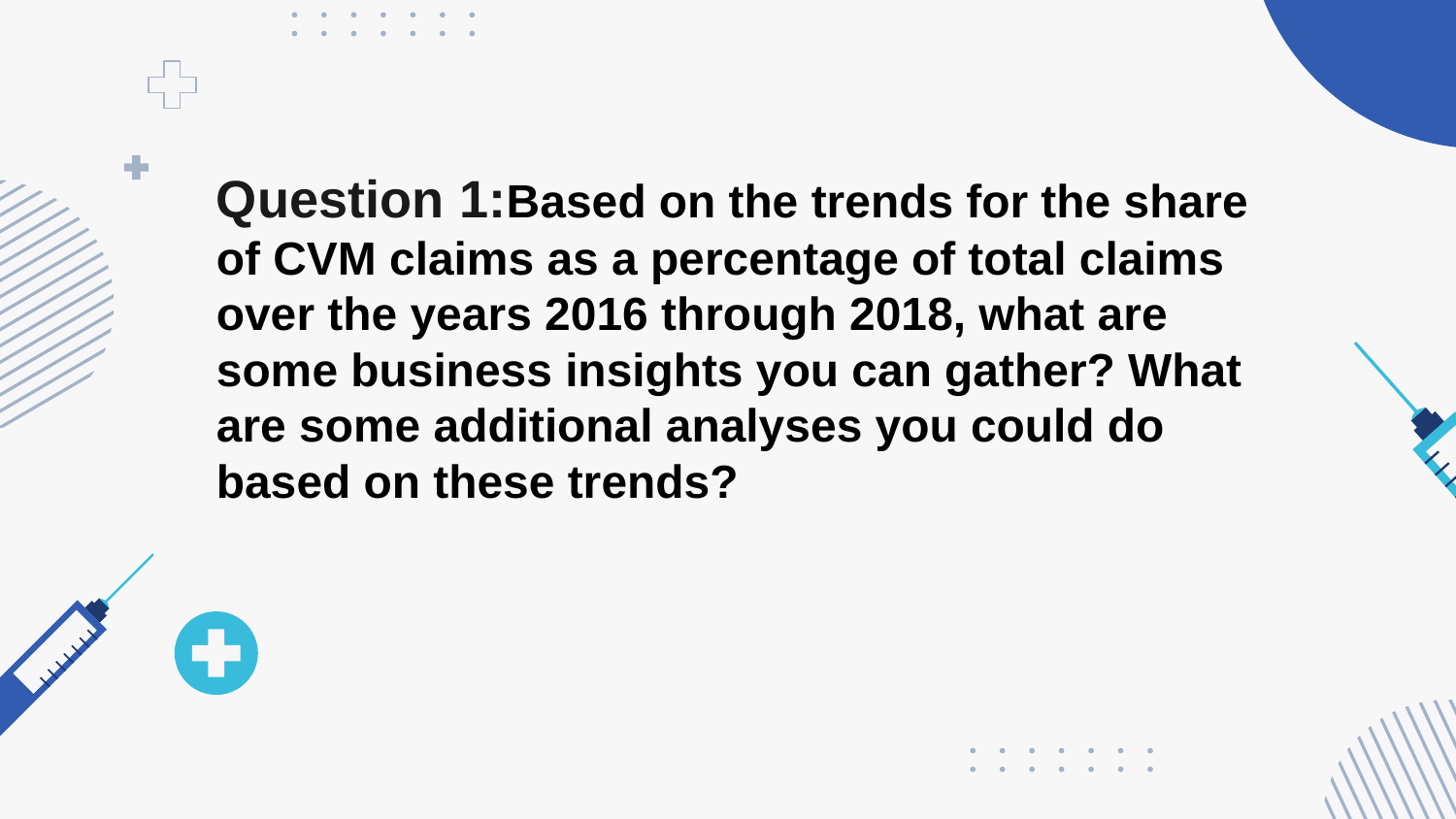

Question 1:Based on the trends for the share of CVM claims as a percentage of total claims over the years 2016 through 2018, what are some business insights you can gather? What are some additional analyses you could do based on these trends?